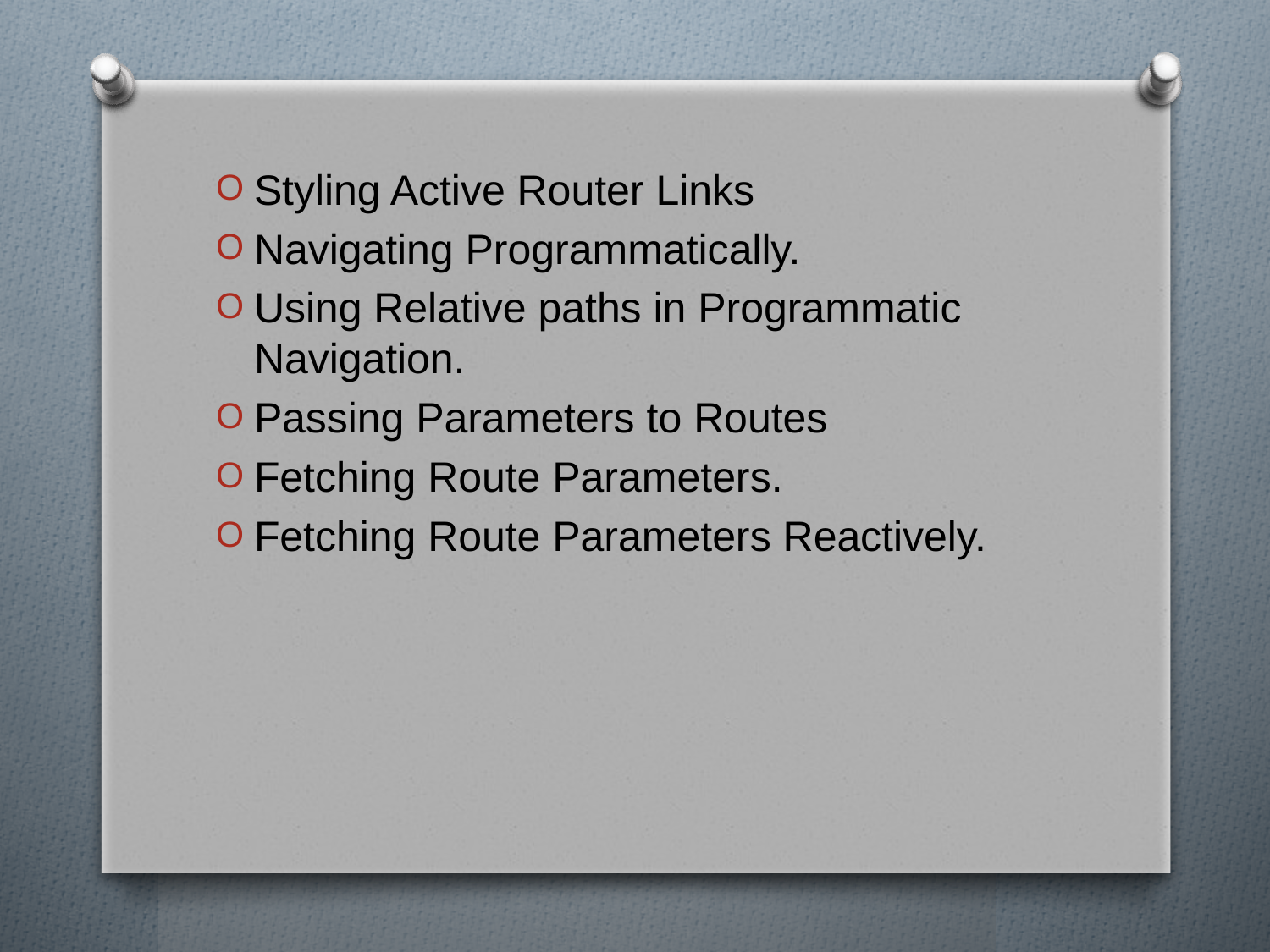

Styling Active Router Links
Navigating Programmatically.
Using Relative paths in Programmatic Navigation.
Passing Parameters to Routes
Fetching Route Parameters.
Fetching Route Parameters Reactively.